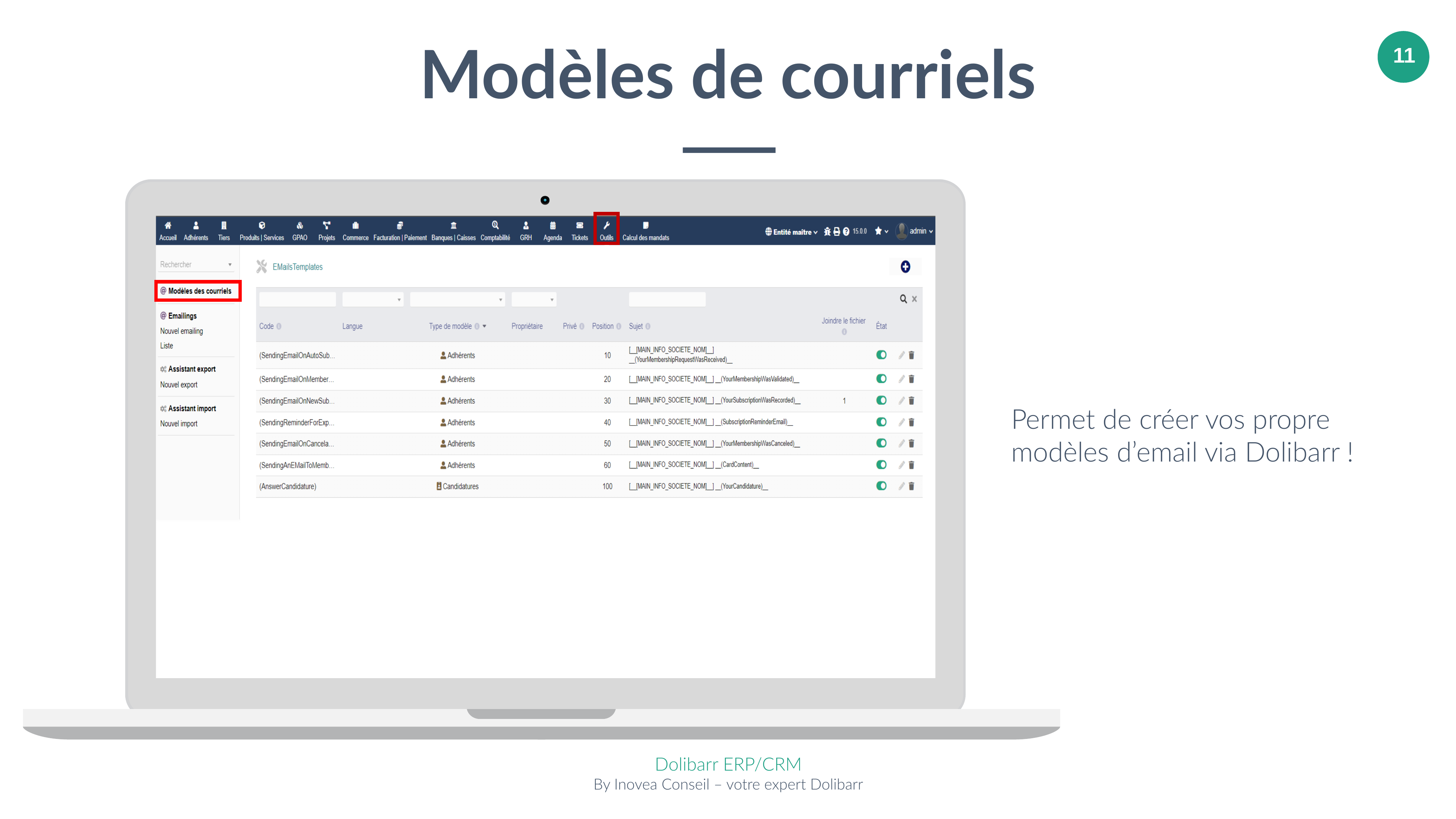

Modèles de courriels

Permet de créer vos propre modèles d’email via Dolibarr !